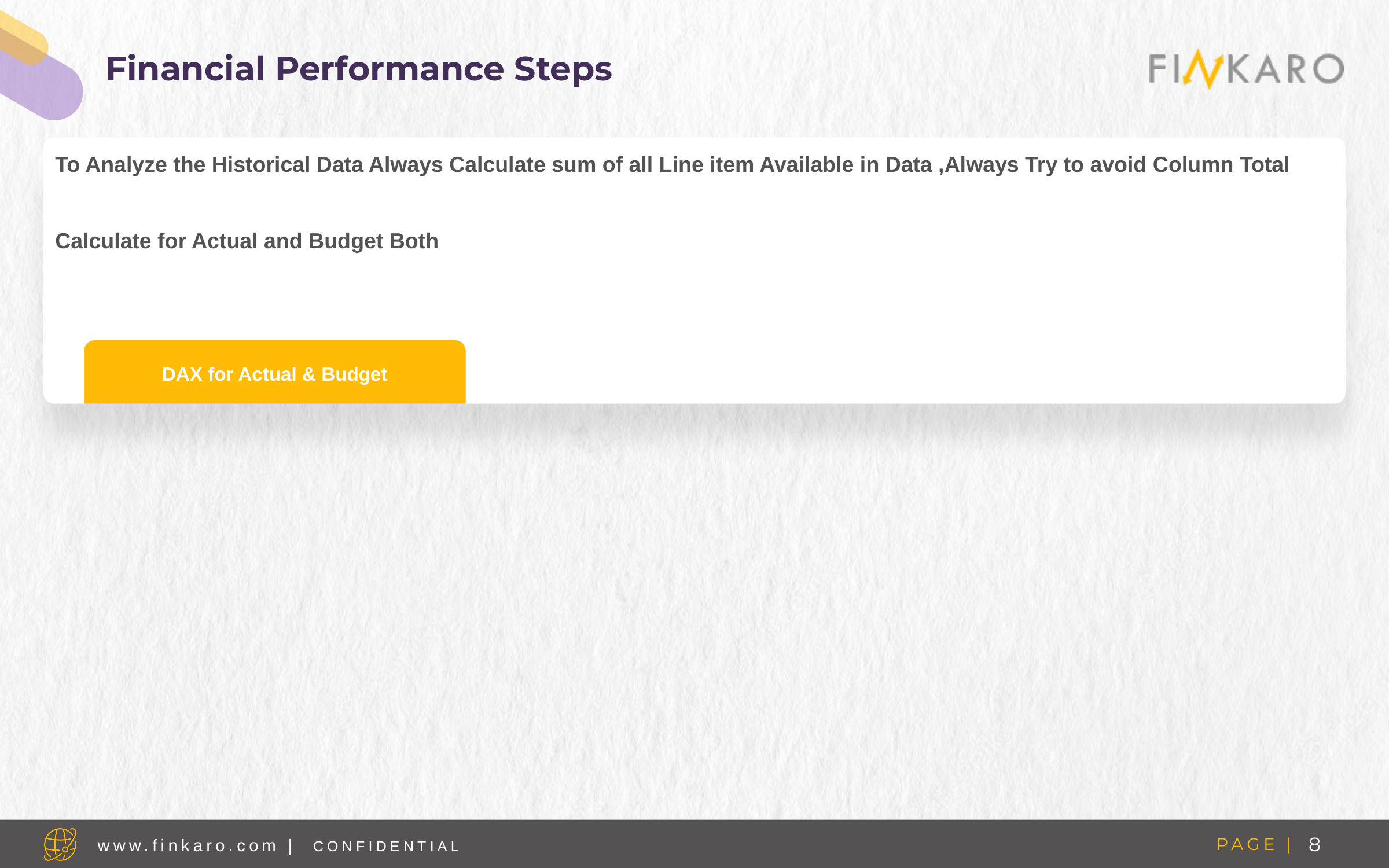

Financial Performance Steps
To Analyze the Historical Data Always Calculate sum of all Line item Available in Data ,Always Try to avoid Column Total

Calculate for Actual and Budget Both
DAX for Actual & Budget